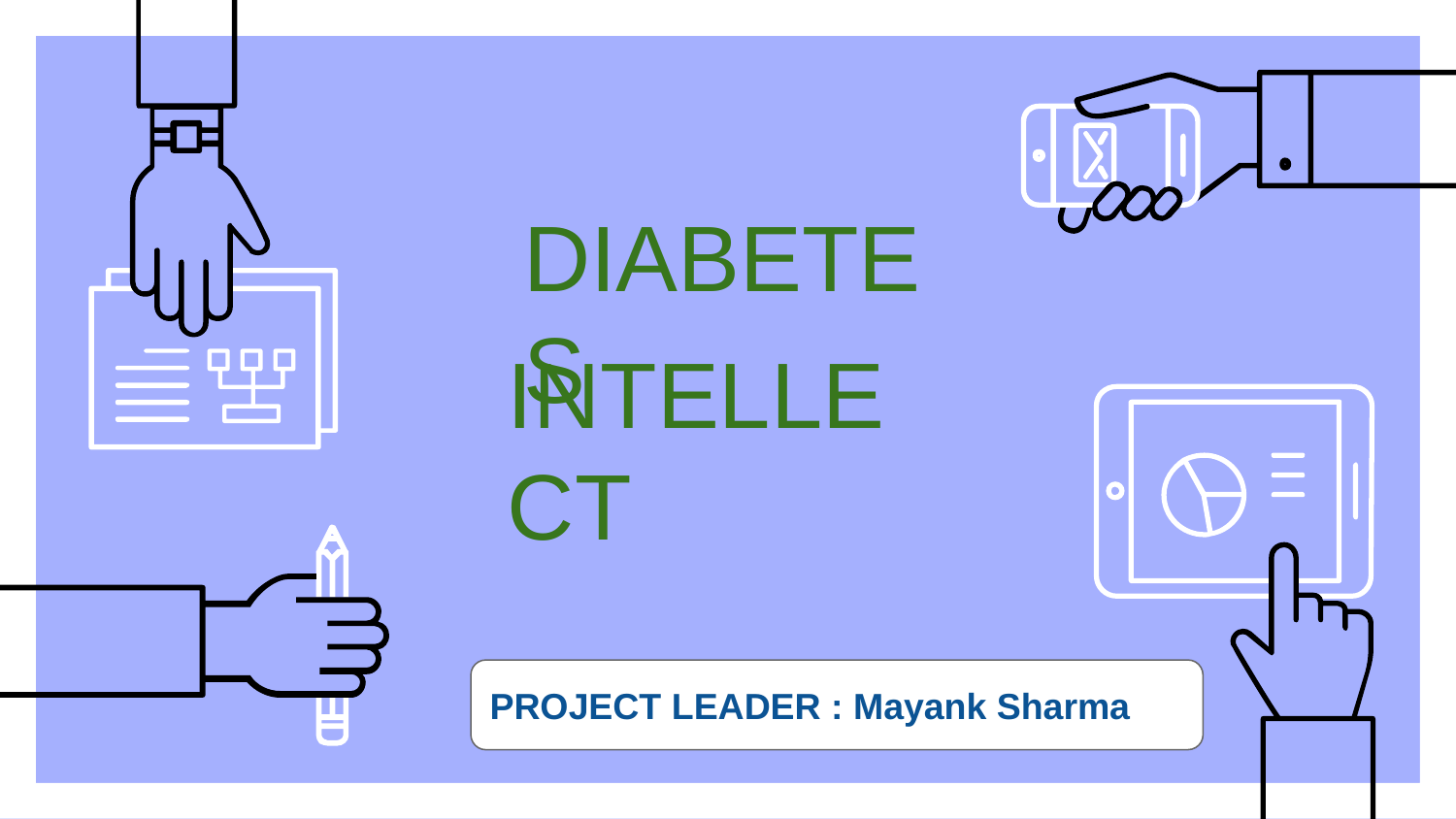

# DIABETES
INTELLECT
PROJECT LEADER : Mayank Sharma